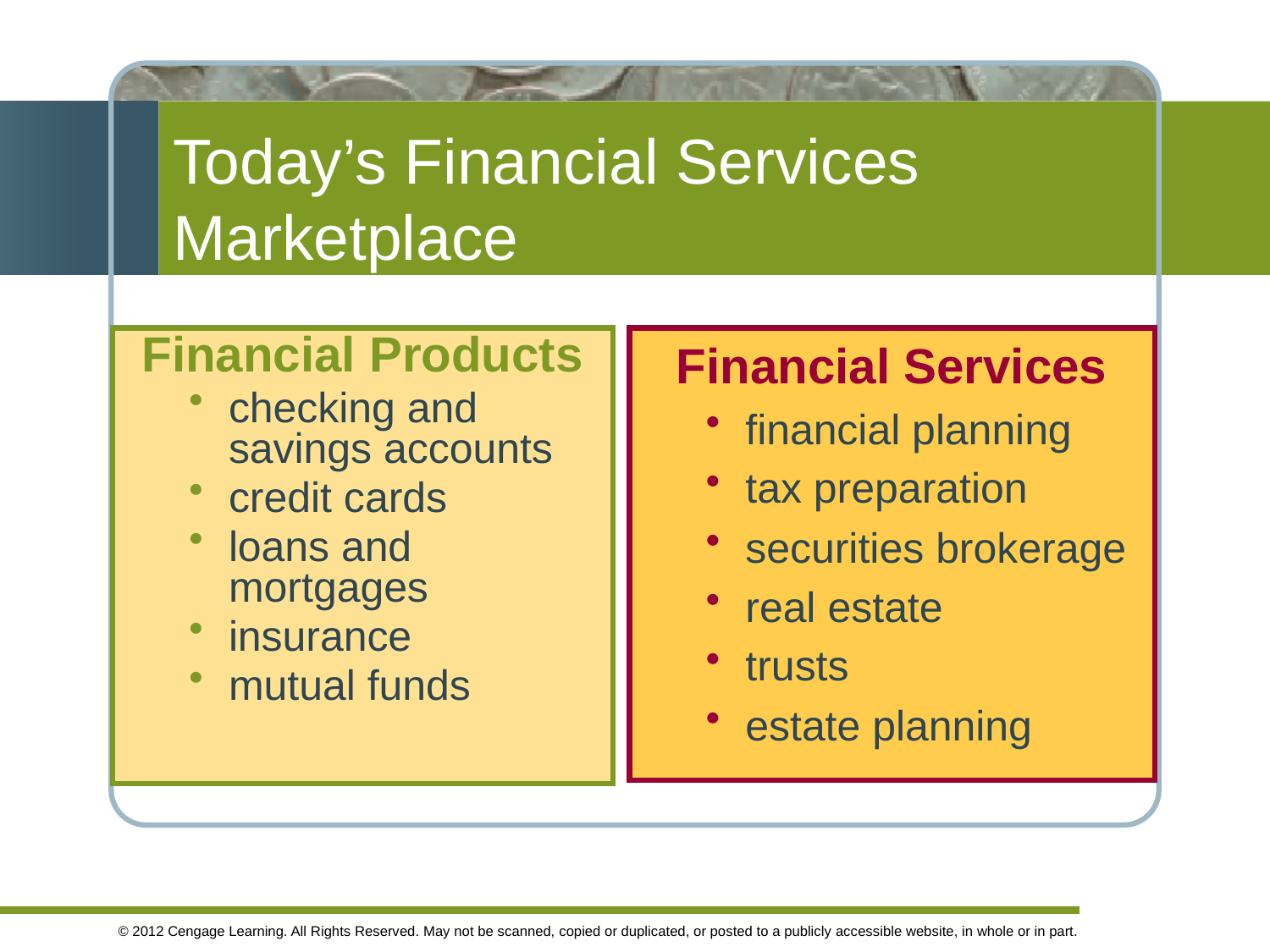

Today’s Financial Services Marketplace
Financial Products
checking and savings accounts
credit cards
loans and mortgages
insurance
mutual funds
Financial Services
financial planning
tax preparation
securities brokerage
real estate
trusts
estate planning